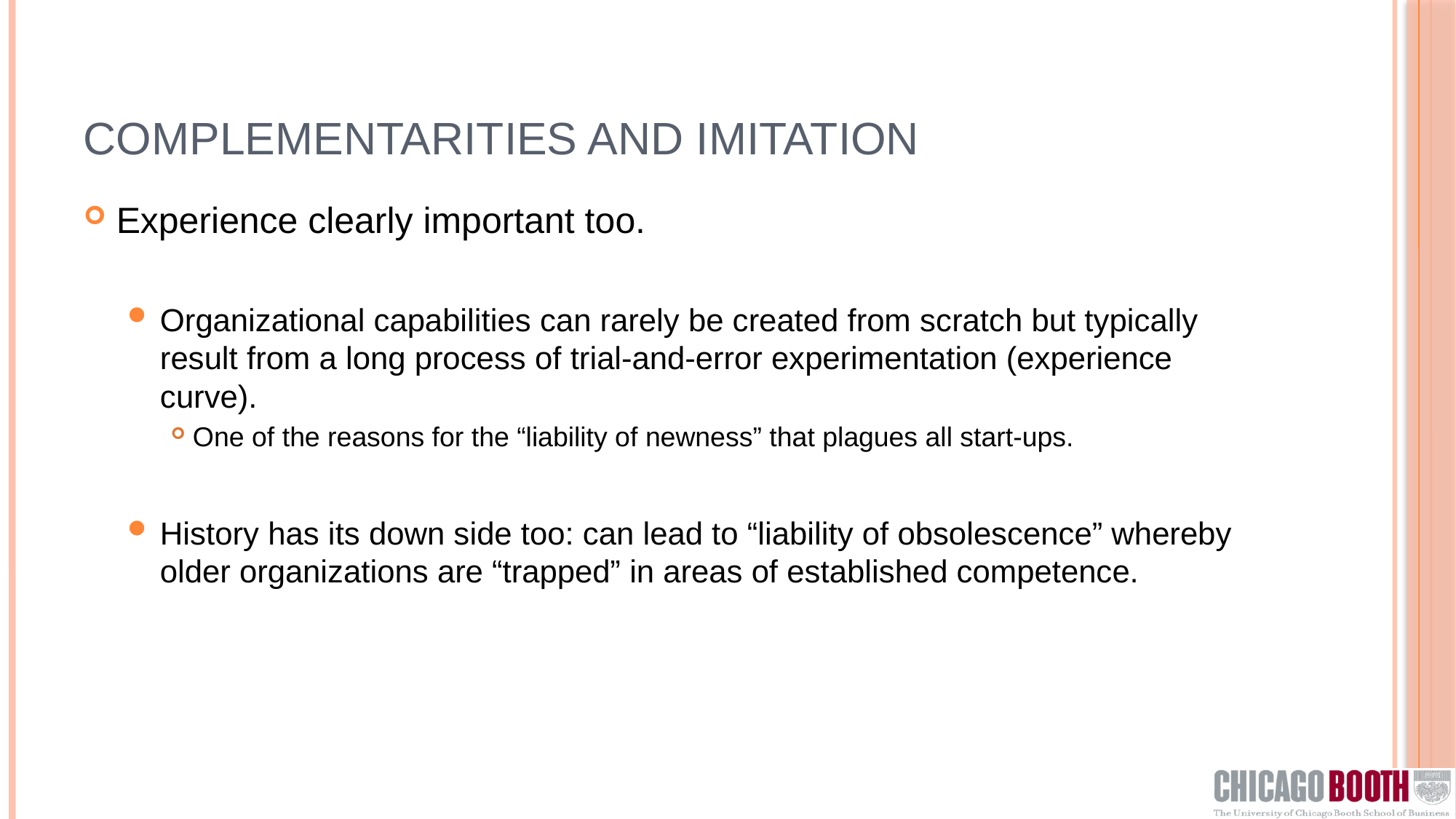

# Complementarities and imitation

Experience clearly important too.

Organizational capabilities can rarely be created from scratch but typically result from a long process of trial-and-error experimentation (experience curve).
One of the reasons for the “liability of newness” that plagues all start-ups.

History has its down side too: can lead to “liability of obsolescence” whereby older organizations are “trapped” in areas of established competence.